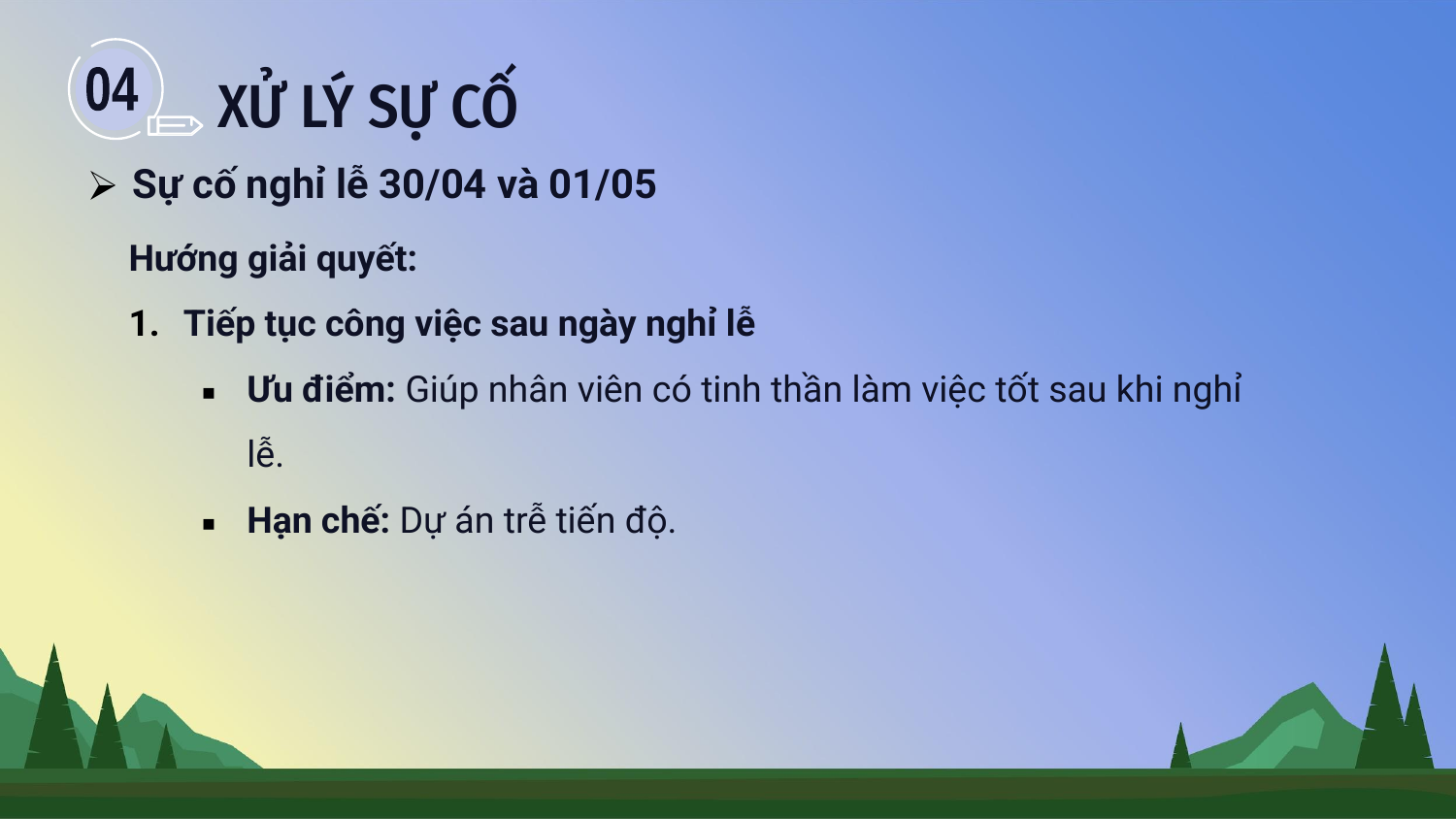

XỬ LÝ SỰ CỐ
04
Sự cố nghỉ lễ 30/04 và 01/05
Hướng giải quyết:
Tiếp tục công việc sau ngày nghỉ lễ
Ưu điểm: Giúp nhân viên có tinh thần làm việc tốt sau khi nghỉ lễ.
Hạn chế: Dự án trễ tiến độ.